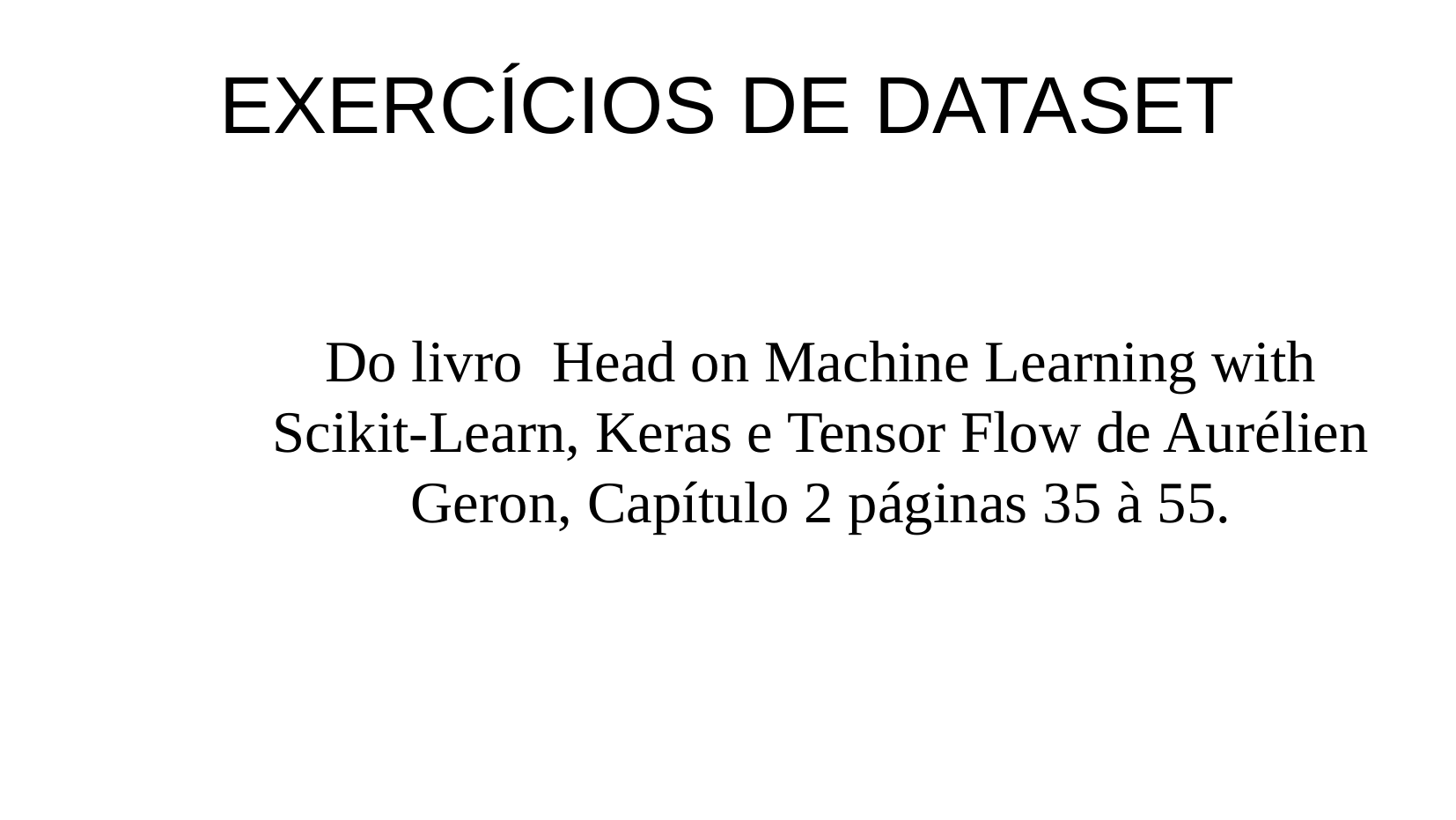

EXERCÍCIOS DE DATASET
Do livro  Head on Machine Learning with Scikit-Learn, Keras e Tensor Flow de Aurélien Geron, Capítulo 2 páginas 35 à 55.